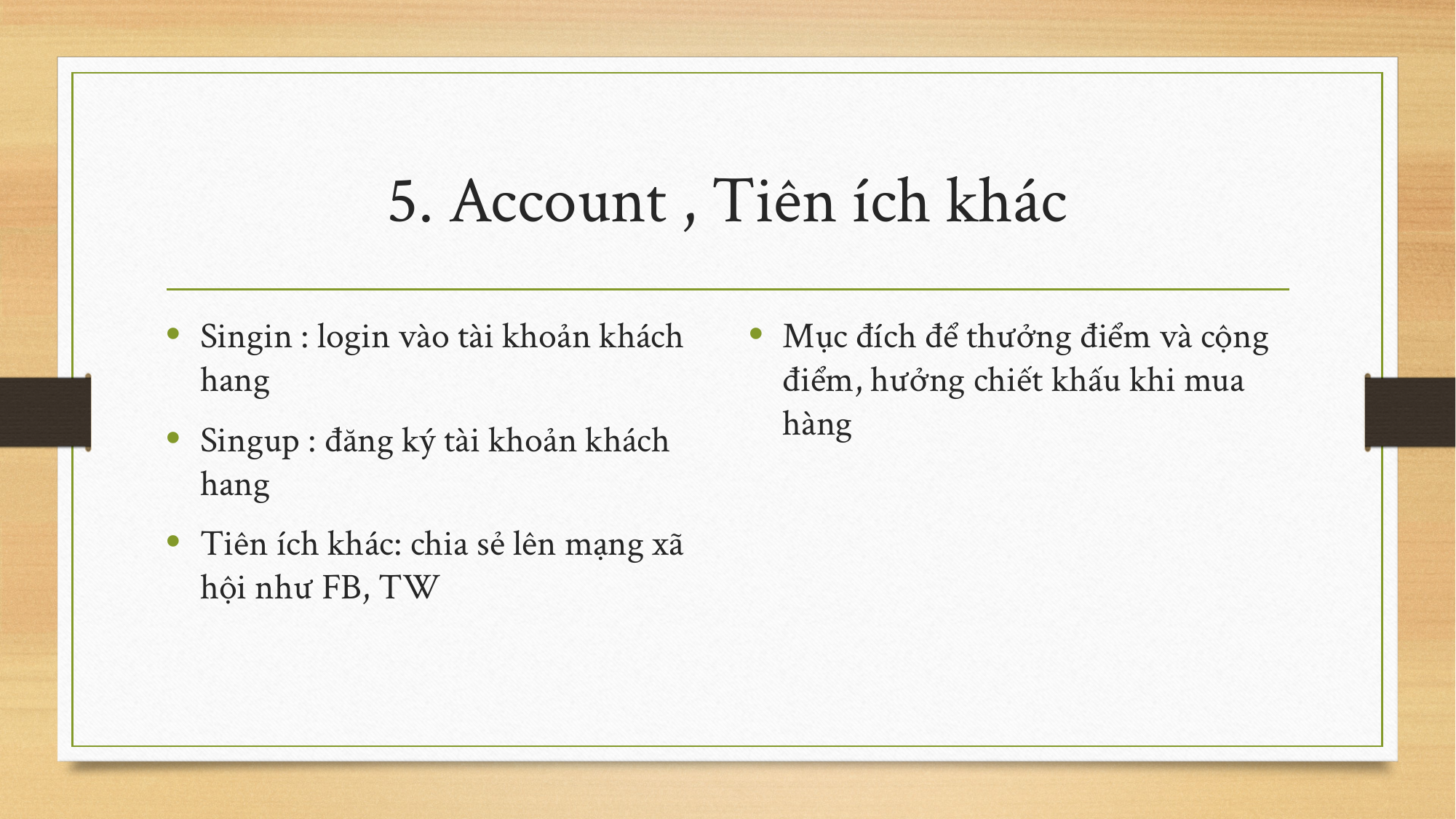

# 5. Account , Tiên ích khác
Singin : login vào tài khoản khách hang
Singup : đăng ký tài khoản khách hang
Tiên ích khác: chia sẻ lên mạng xã hội như FB, TW

Mục đích để thưởng điểm và cộng điểm, hưởng chiết khấu khi mua hàng